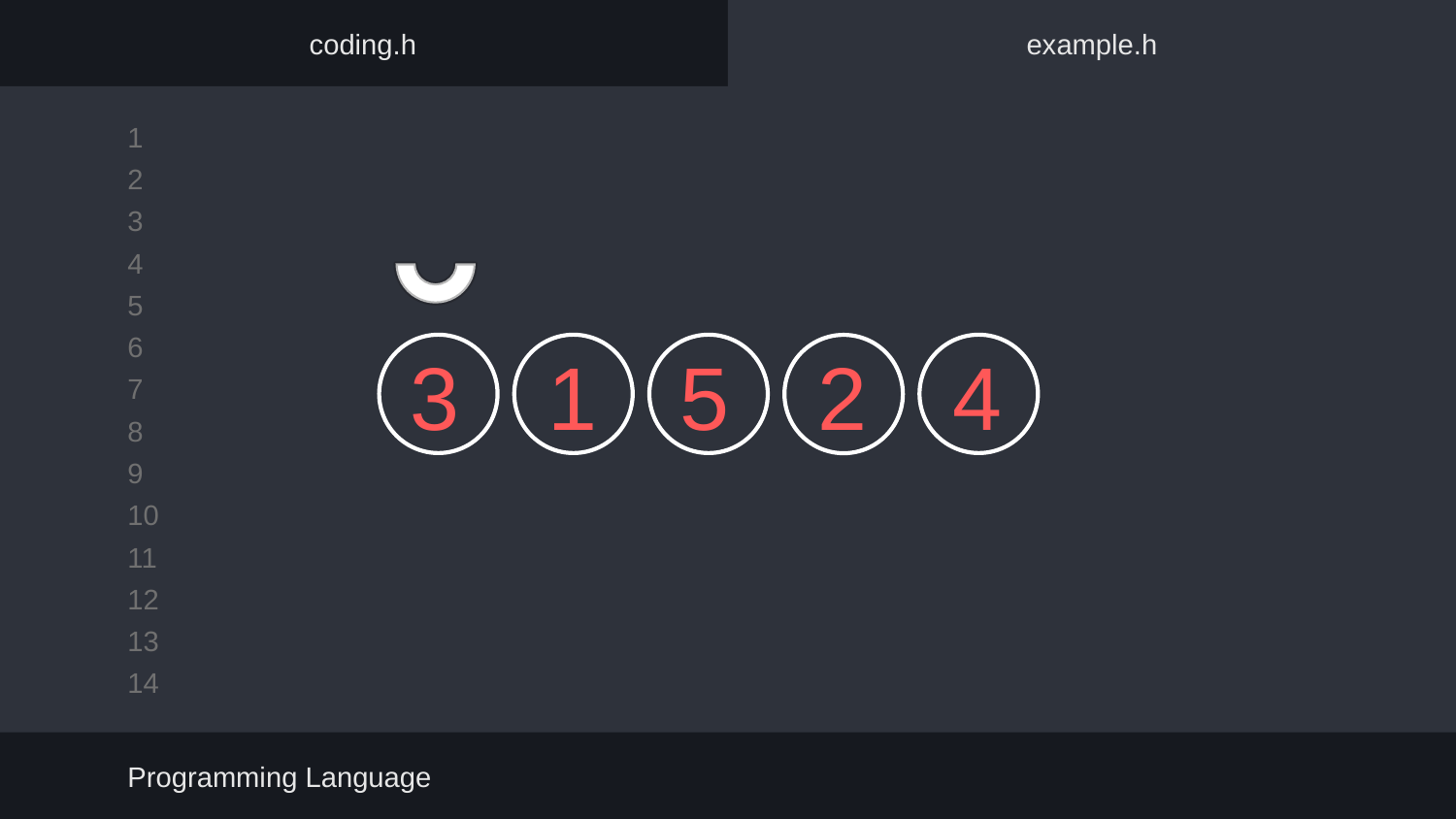

coding.h
example.h

3

4

1

2

5

Programming Language